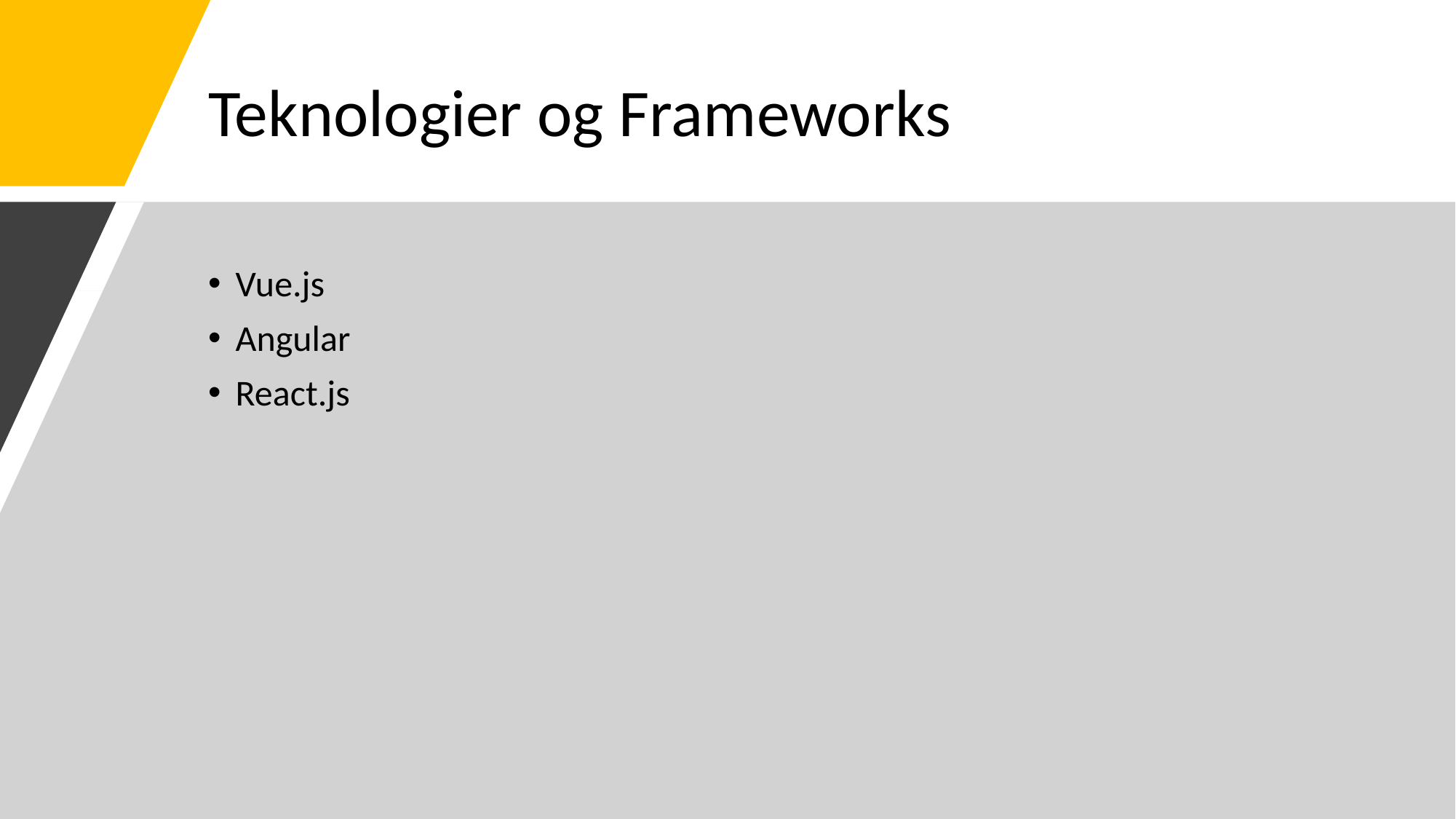

# Teknologier og Frameworks

Vue.js
Angular
React.js